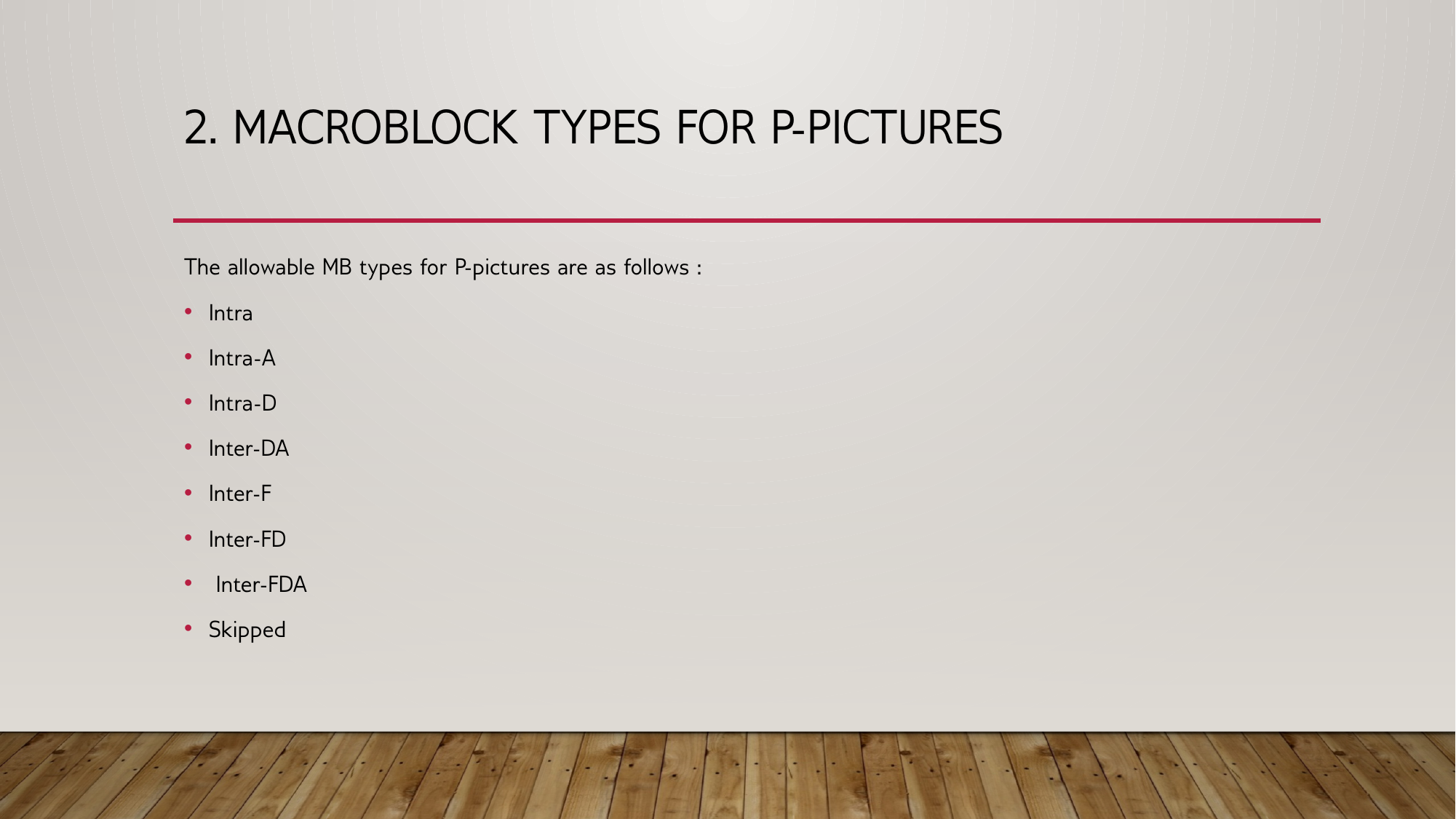

# 2. Macroblock types for p-pictures
The allowable MB types for P-pictures are as follows :
Intra
Intra-A
Intra-D
Inter-DA
Inter-F
Inter-FD
 Inter-FDA
Skipped